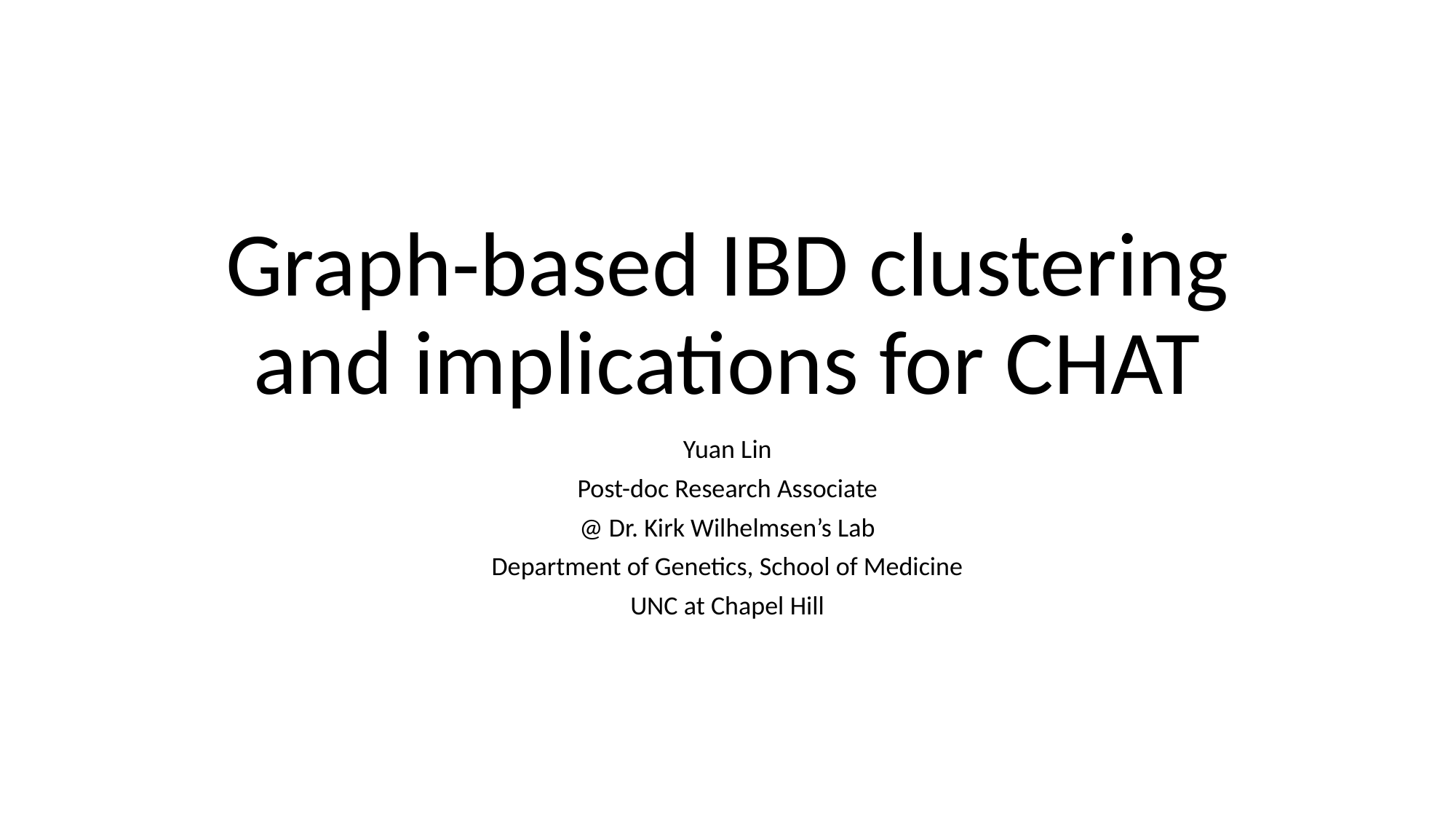

# Graph-based IBD clustering and implications for CHAT
Yuan Lin
Post-doc Research Associate
@ Dr. Kirk Wilhelmsen’s Lab
Department of Genetics, School of Medicine
UNC at Chapel Hill